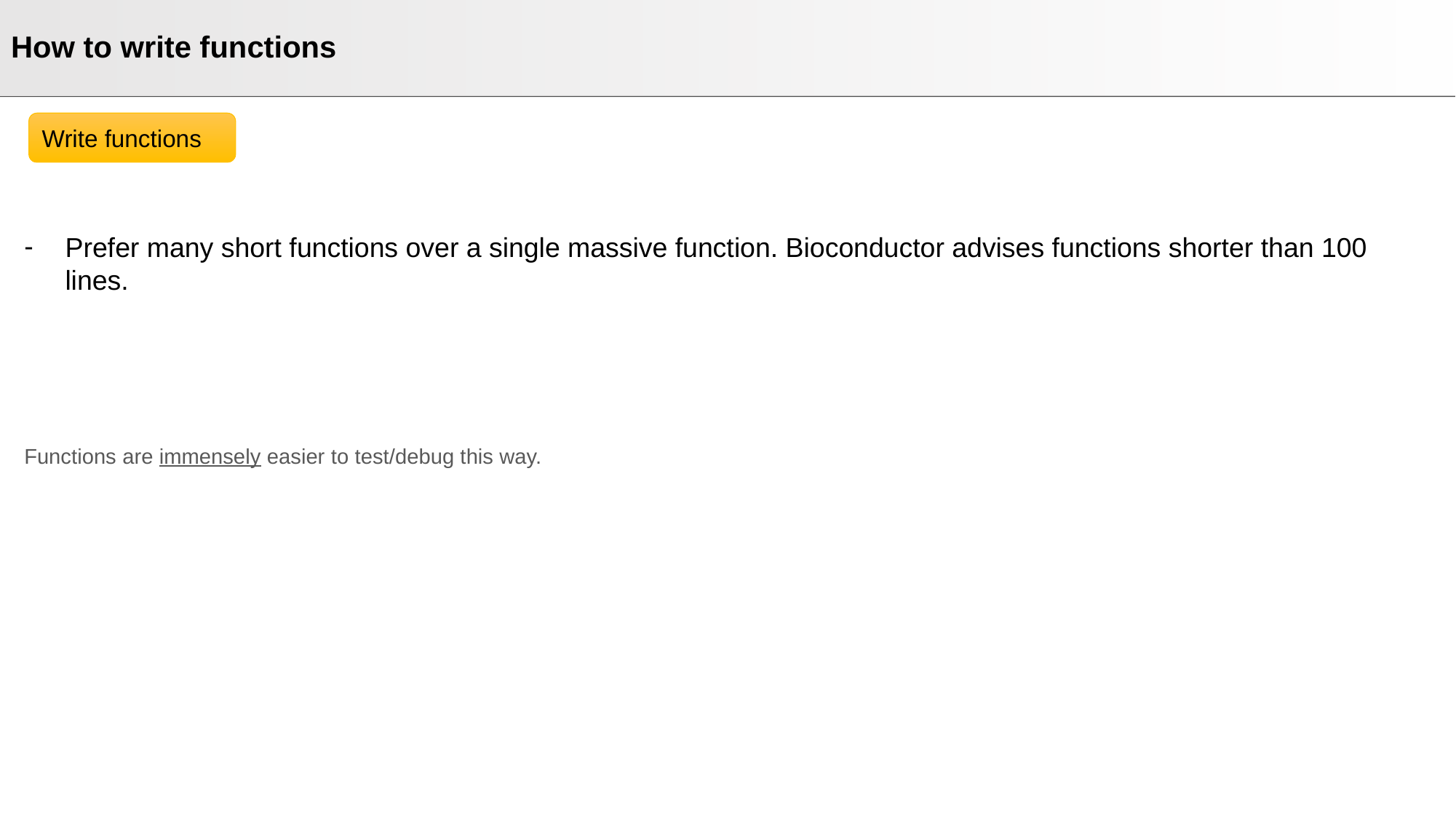

# How to write functions

Prefer many short functions over a single massive function. Bioconductor advises functions shorter than 100 lines.

Functions are immensely easier to test/debug this way.

Write functions